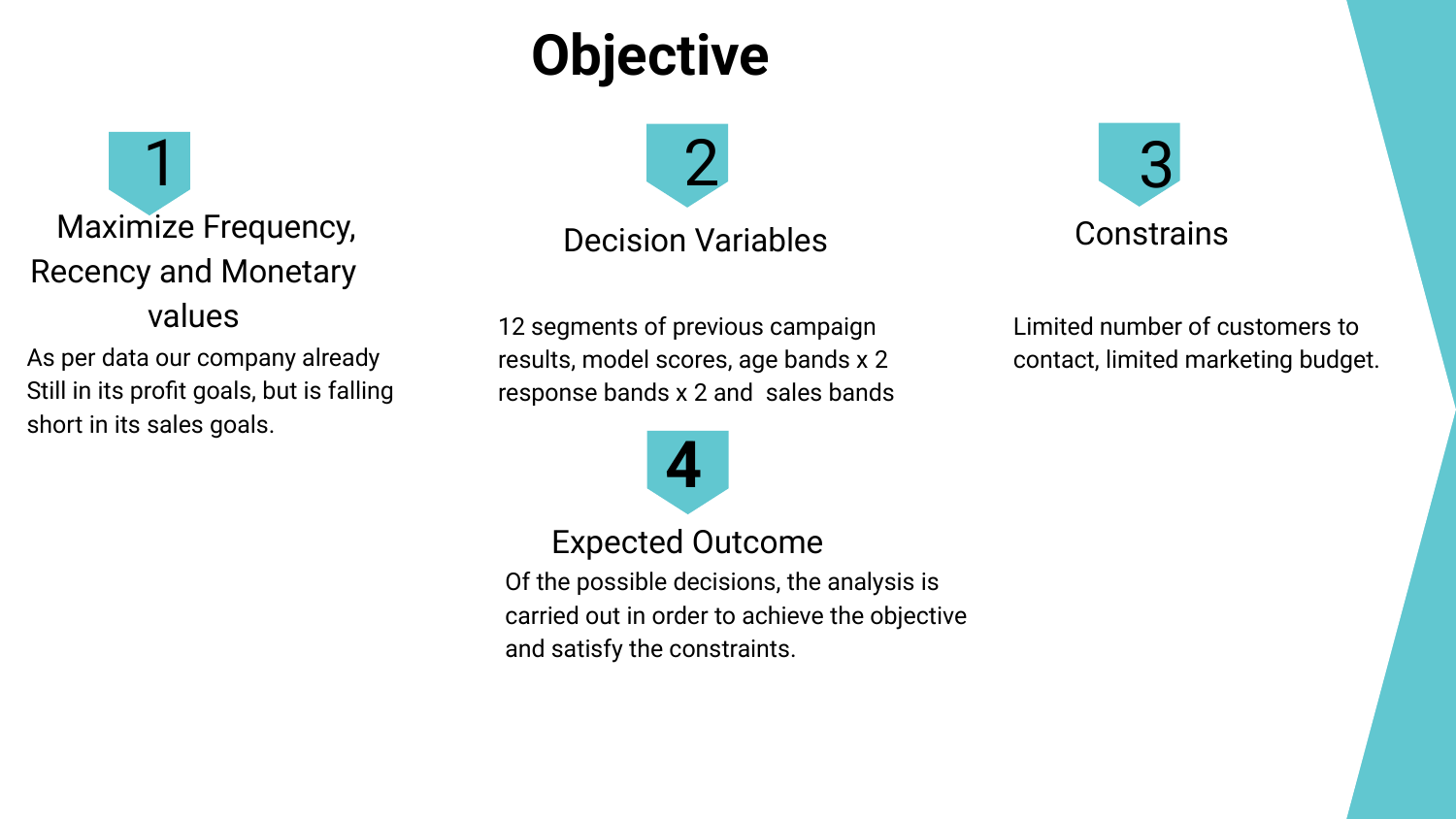

# Objective

          Maximize Frequency, Recency and Monetary values

2
1
3
Constrains
Decision Variables

12 segments of previous campaign results, model scores, age bands x 2 response bands x 2 and  sales bands
Limited number of customers to
contact, limited marketing budget.
As per data our company already
Still in its profit goals, but is falling short in its sales goals.
4

Expected Outcome
Of the possible decisions, the analysis is carried out in order to achieve the objective
and satisfy the constraints.